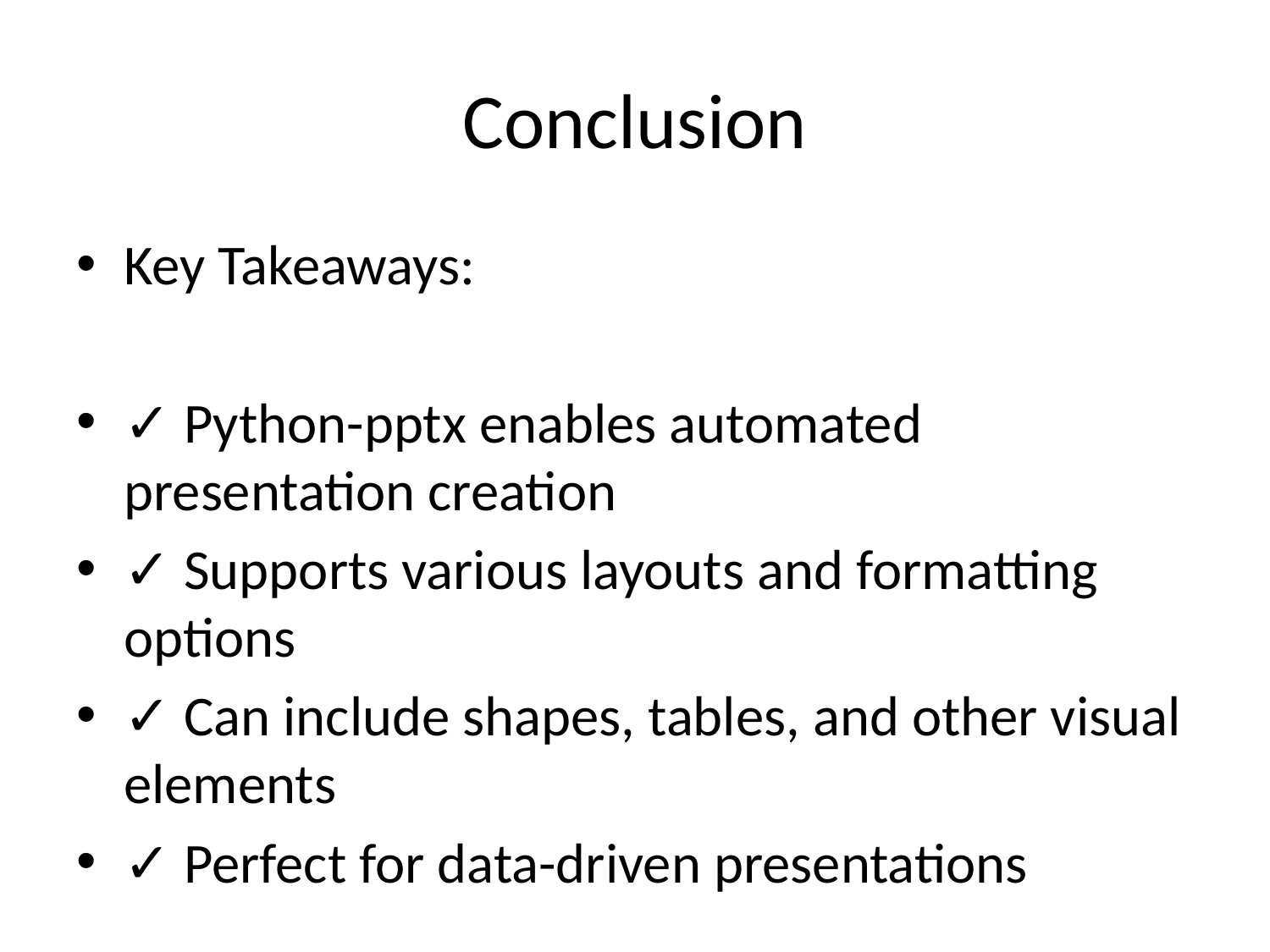

# Conclusion
Key Takeaways:

✓ Python-pptx enables automated presentation creation
✓ Supports various layouts and formatting options
✓ Can include shapes, tables, and other visual elements
✓ Perfect for data-driven presentations

Thank you!